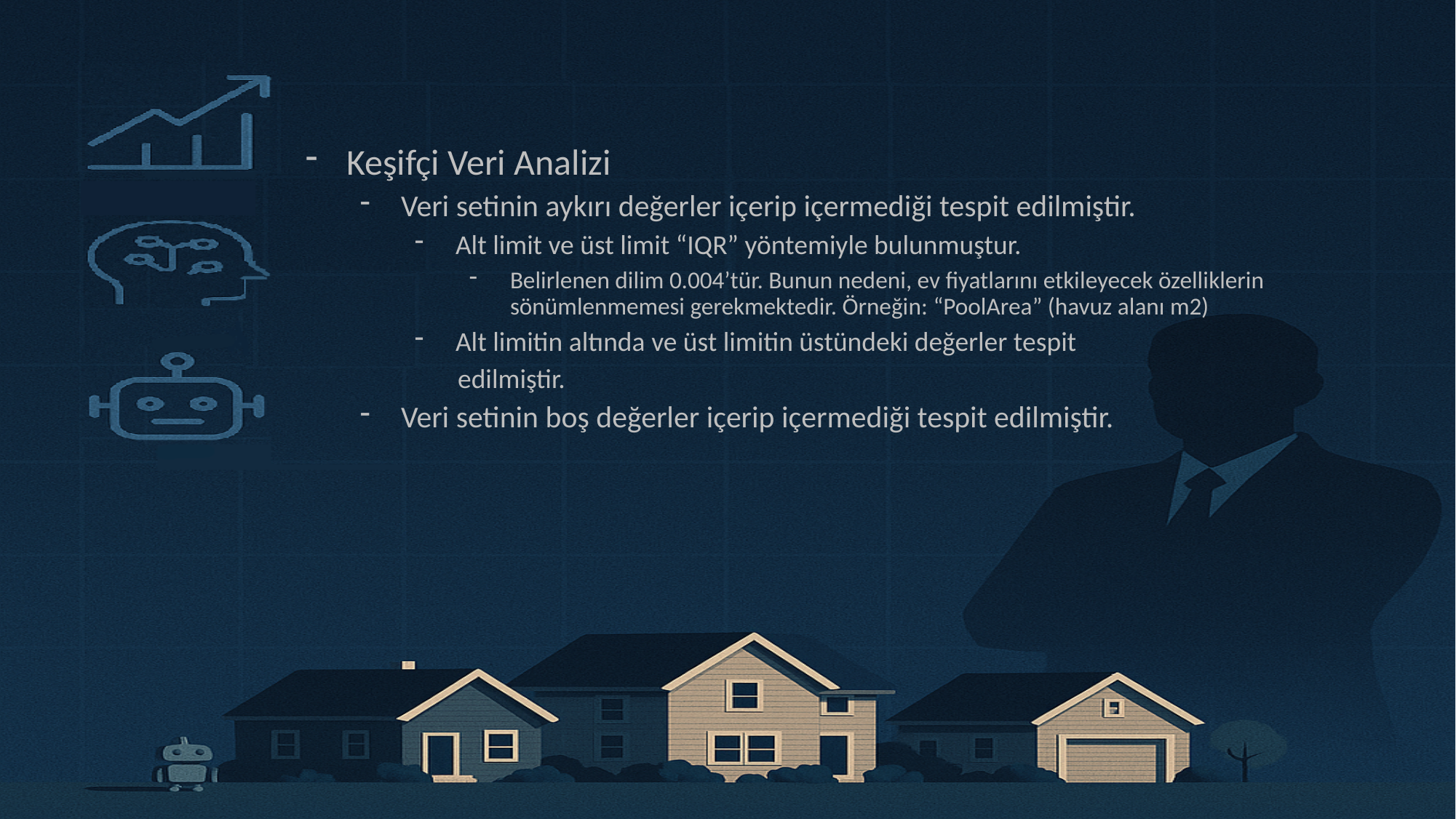

Keşifçi Veri Analizi
Veri setinin aykırı değerler içerip içermediği tespit edilmiştir.
Alt limit ve üst limit “IQR” yöntemiyle bulunmuştur.
Belirlenen dilim 0.004’tür. Bunun nedeni, ev fiyatlarını etkileyecek özelliklerin sönümlenmemesi gerekmektedir. Örneğin: “PoolArea” (havuz alanı m2)
Alt limitin altında ve üst limitin üstündeki değerler tespit
       edilmiştir.
Veri setinin boş değerler içerip içermediği tespit edilmiştir.